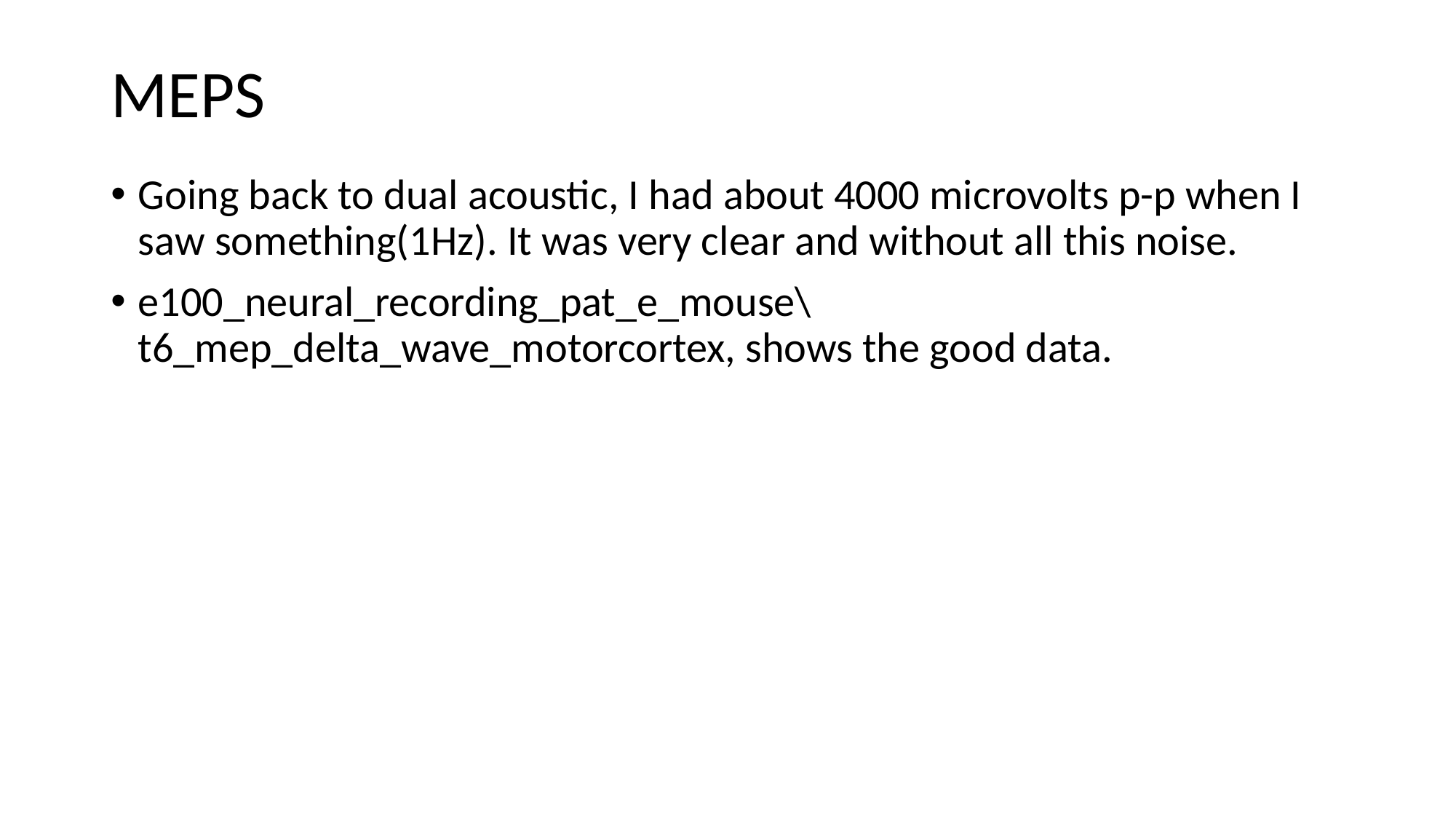

# MEPS
Going back to dual acoustic, I had about 4000 microvolts p-p when I saw something(1Hz). It was very clear and without all this noise.
e100_neural_recording_pat_e_mouse\t6_mep_delta_wave_motorcortex, shows the good data.